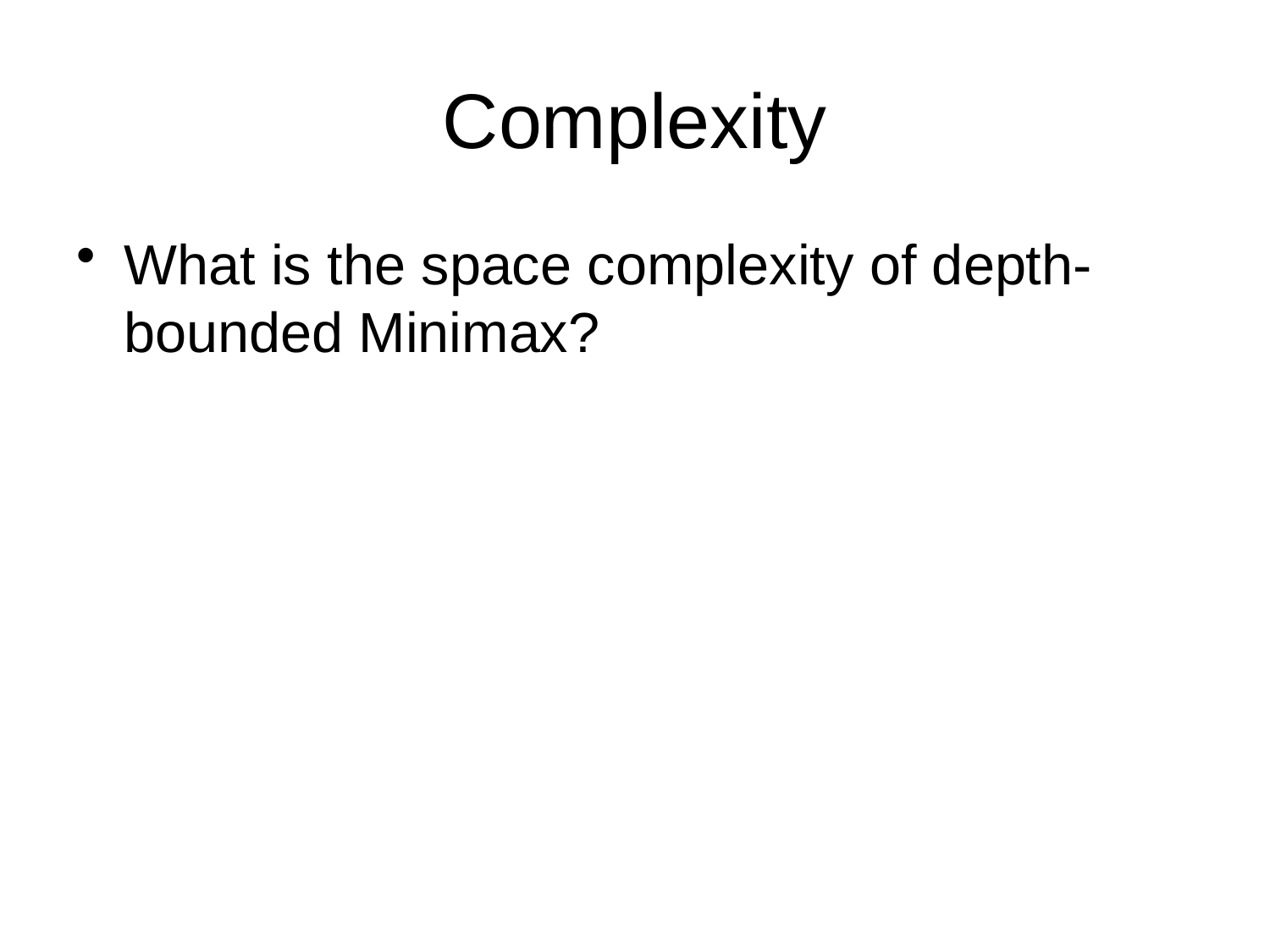

# Complexity
What is the space complexity of depth-bounded Minimax?